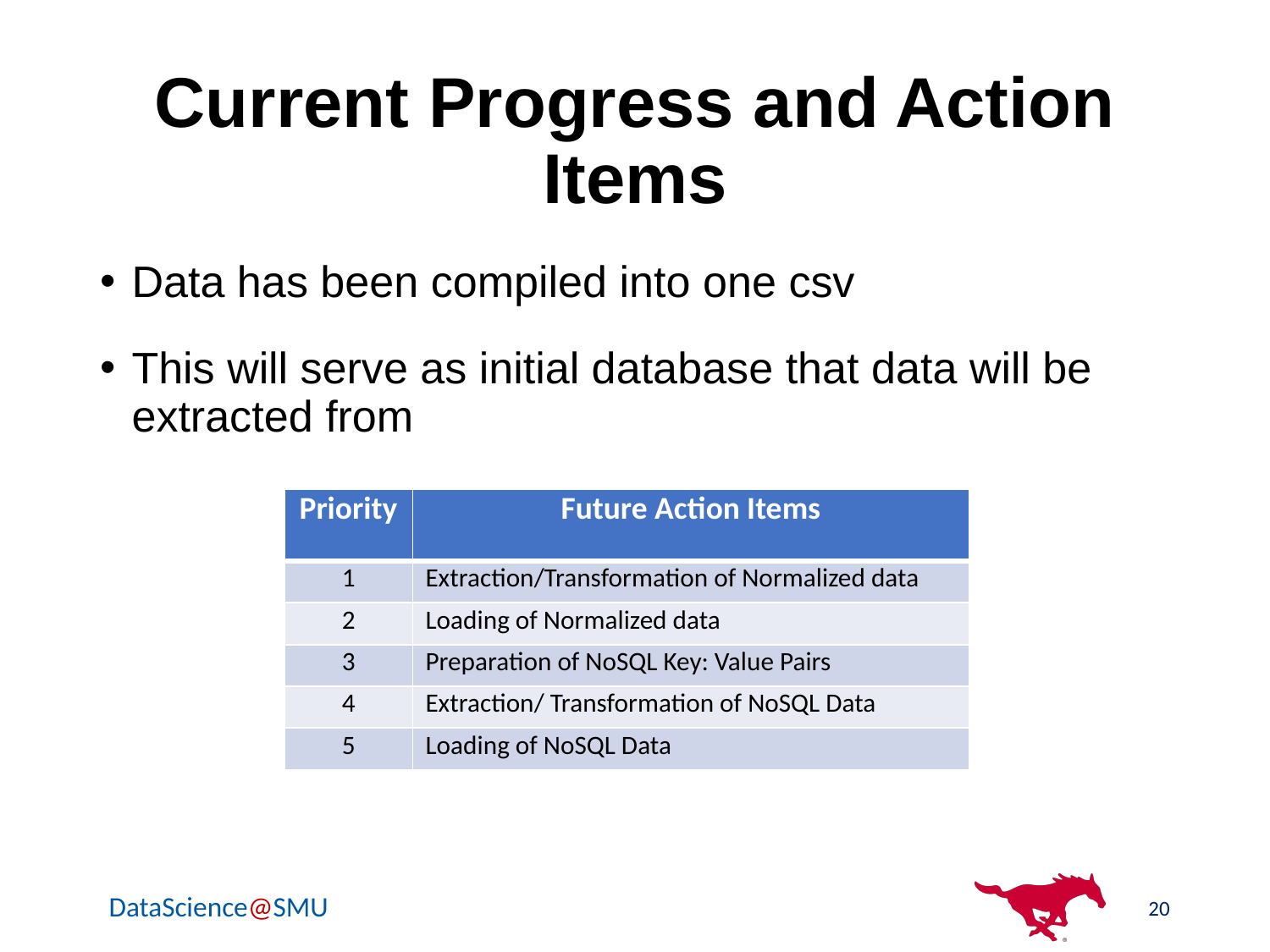

# Current Progress and Action Items
Data has been compiled into one csv
This will serve as initial database that data will be extracted from
| Priority | Future Action Items |
| --- | --- |
| 1 | Extraction/Transformation of Normalized data |
| 2 | Loading of Normalized data |
| 3 | Preparation of NoSQL Key: Value Pairs |
| 4 | Extraction/ Transformation of NoSQL Data |
| 5 | Loading of NoSQL Data |
20